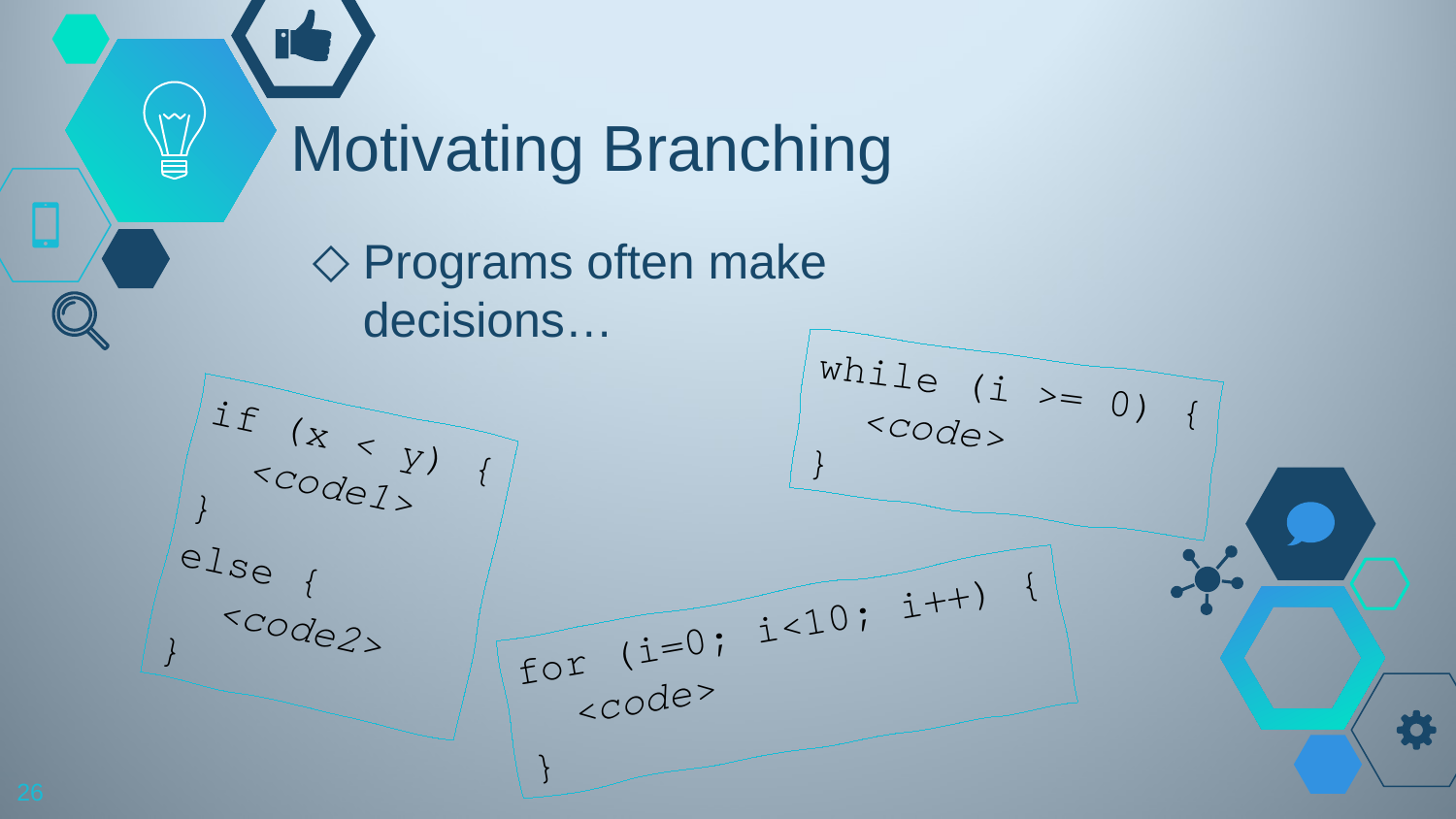

# Motivating Branching
Programs often make decisions…
while (i >= 0) {
  <code>
}
if (x < y) {
  <code1>
}
else {
  <code2>
}
for (i=0; i<10; i++) {
  <code>
}
26